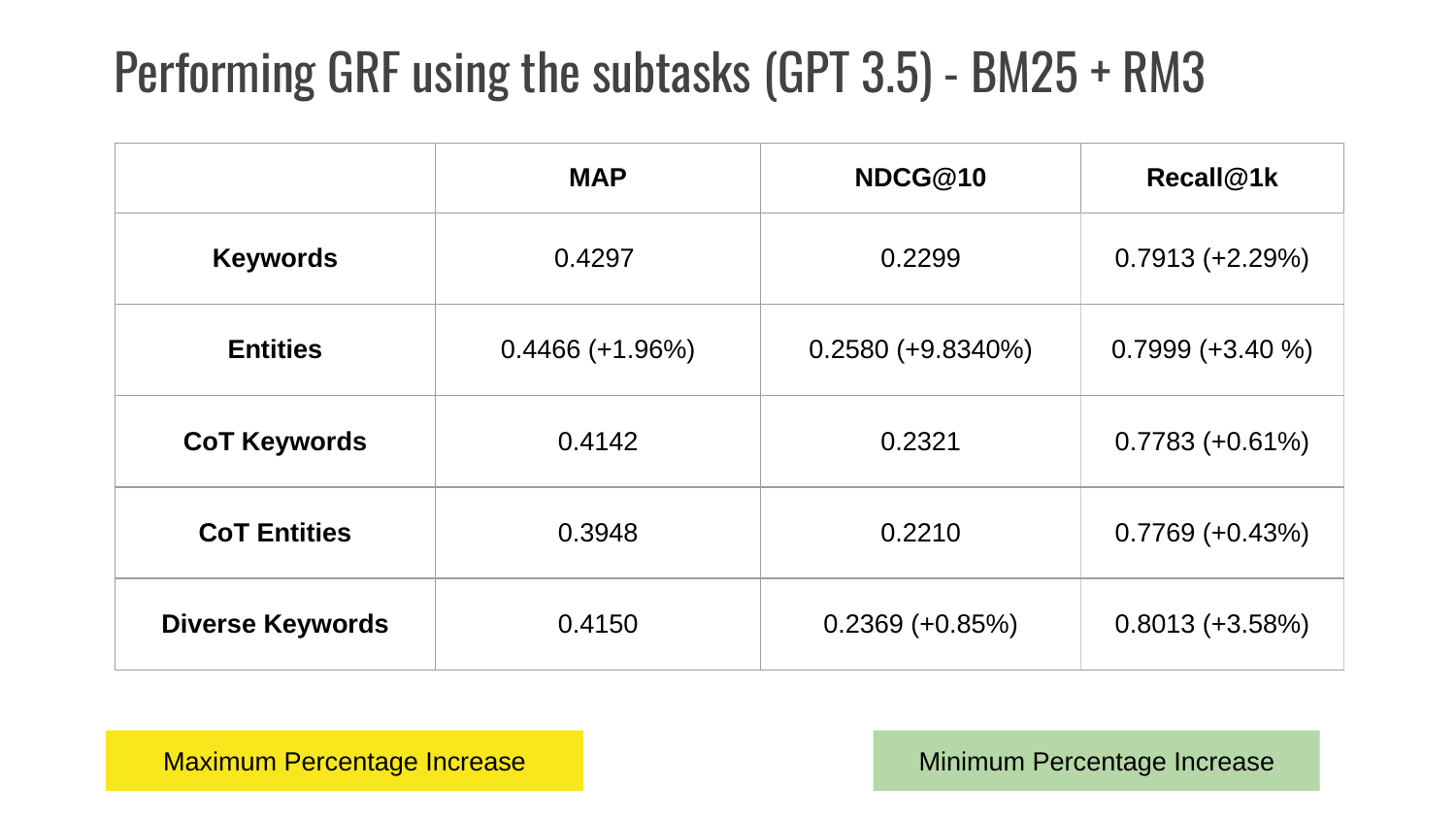

Performing GRF using the subtasks (GPT 3.5) - BM25 + RM3
|  | MAP | NDCG@10 | Recall@1k |
| --- | --- | --- | --- |
| Keywords | 0.4297 | 0.2299 | 0.7913 (+2.29%) |
| Entities | 0.4466 (+1.96%) | 0.2580 (+9.8340%) | 0.7999 (+3.40 %) |
| CoT Keywords | 0.4142 | 0.2321 | 0.7783 (+0.61%) |
| CoT Entities | 0.3948 | 0.2210 | 0.7769 (+0.43%) |
| Diverse Keywords | 0.4150 | 0.2369 (+0.85%) | 0.8013 (+3.58%) |
Maximum Percentage Increase
Minimum Percentage Increase